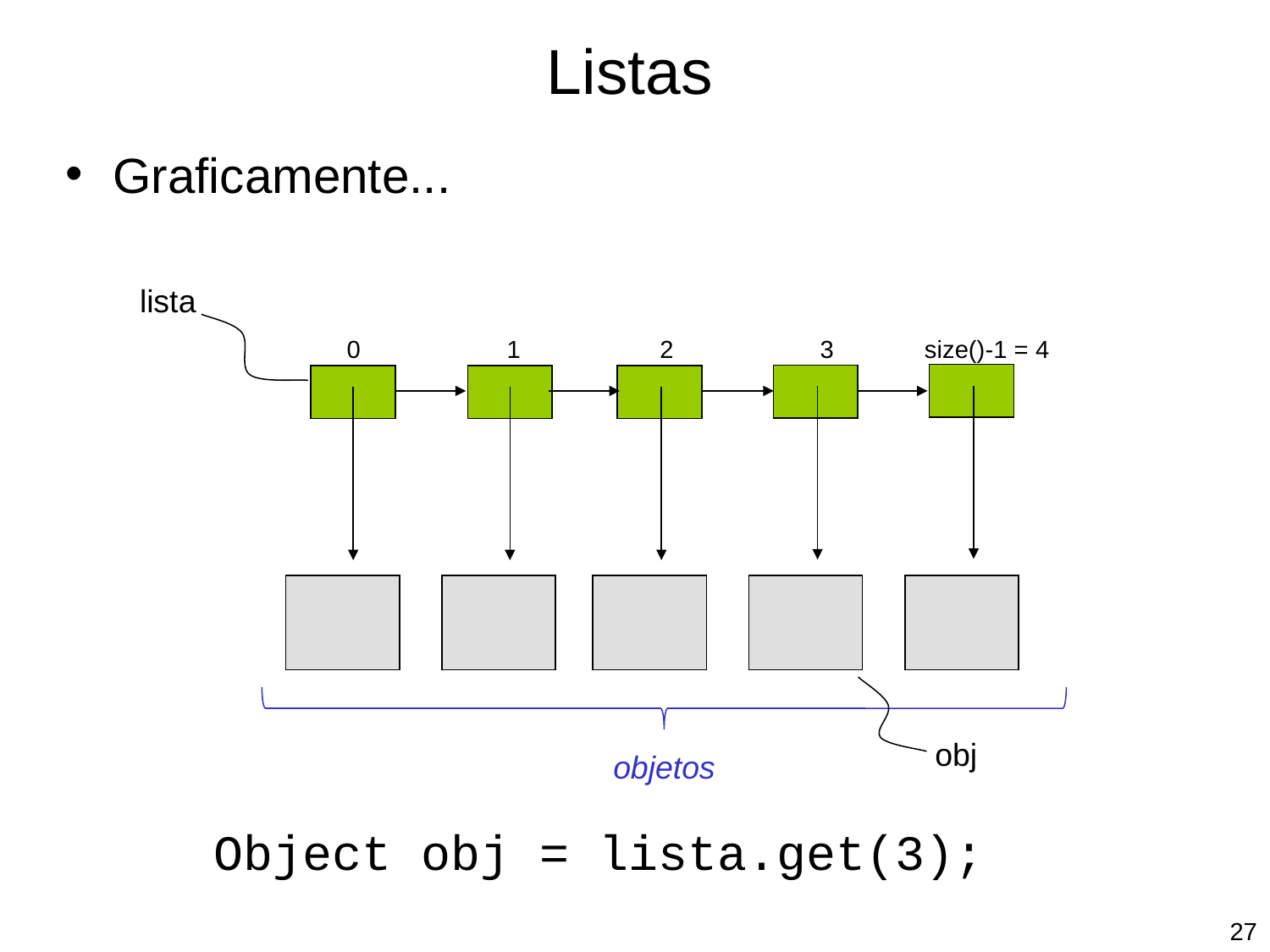

Listas
Graficamente...
lista

0                     1                    2                     3             size()-1 = 4

obj
objetos
Object obj = lista.get(3);
27